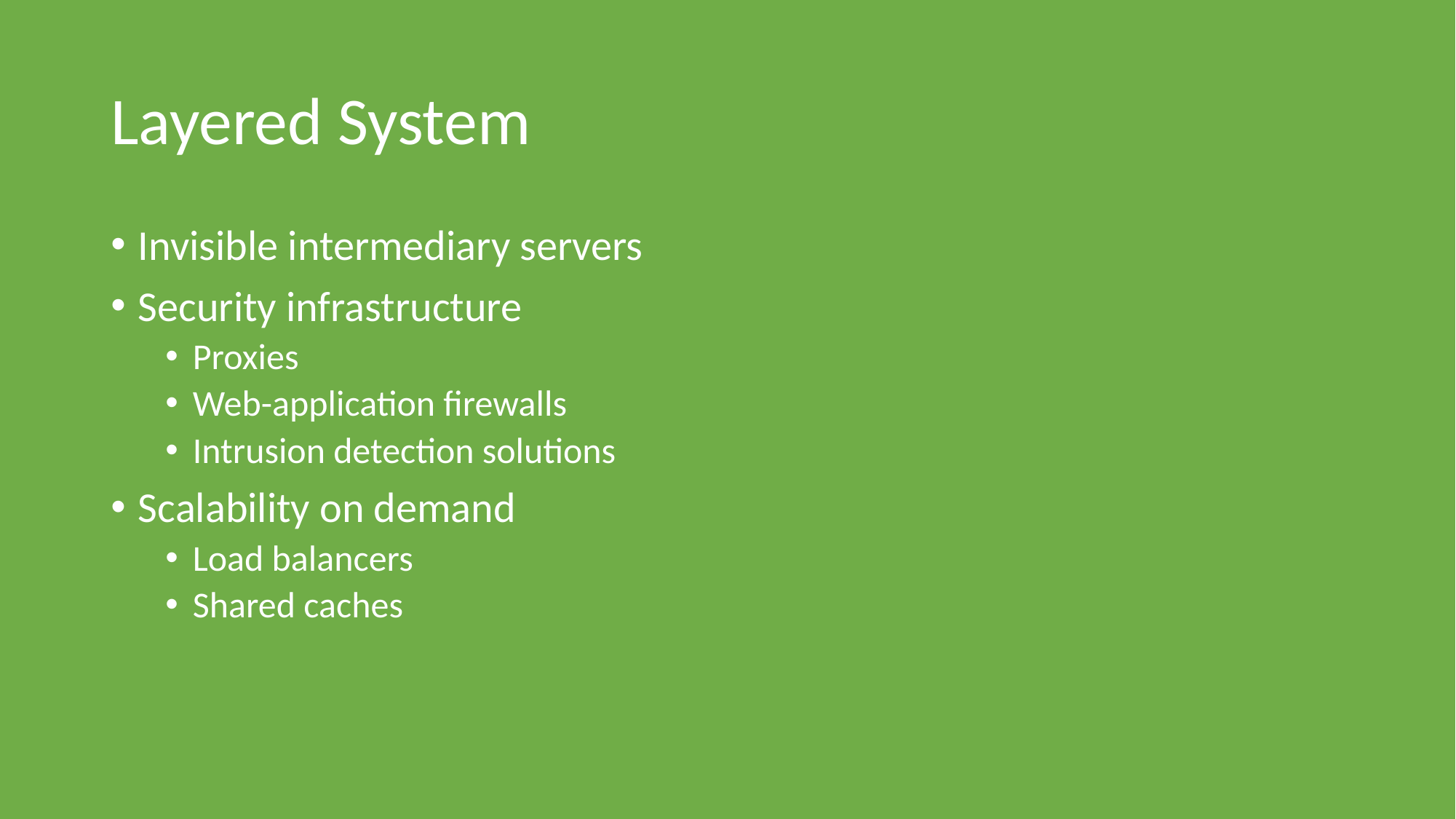

# Layered System
Invisible intermediary servers
Security infrastructure
Proxies
Web-application firewalls
Intrusion detection solutions
Scalability on demand
Load balancers
Shared caches